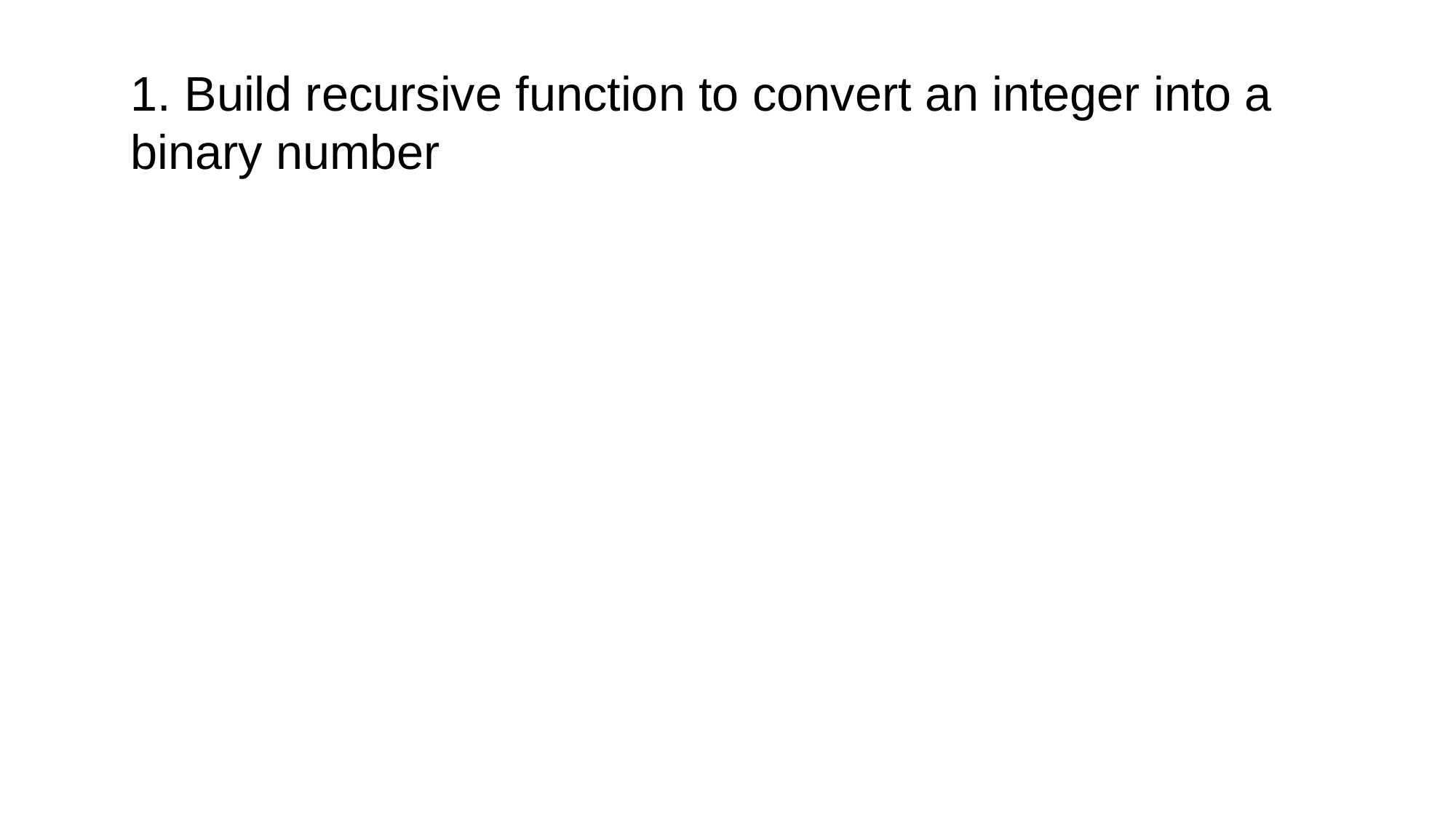

1. Build recursive function to convert an integer into a binary number